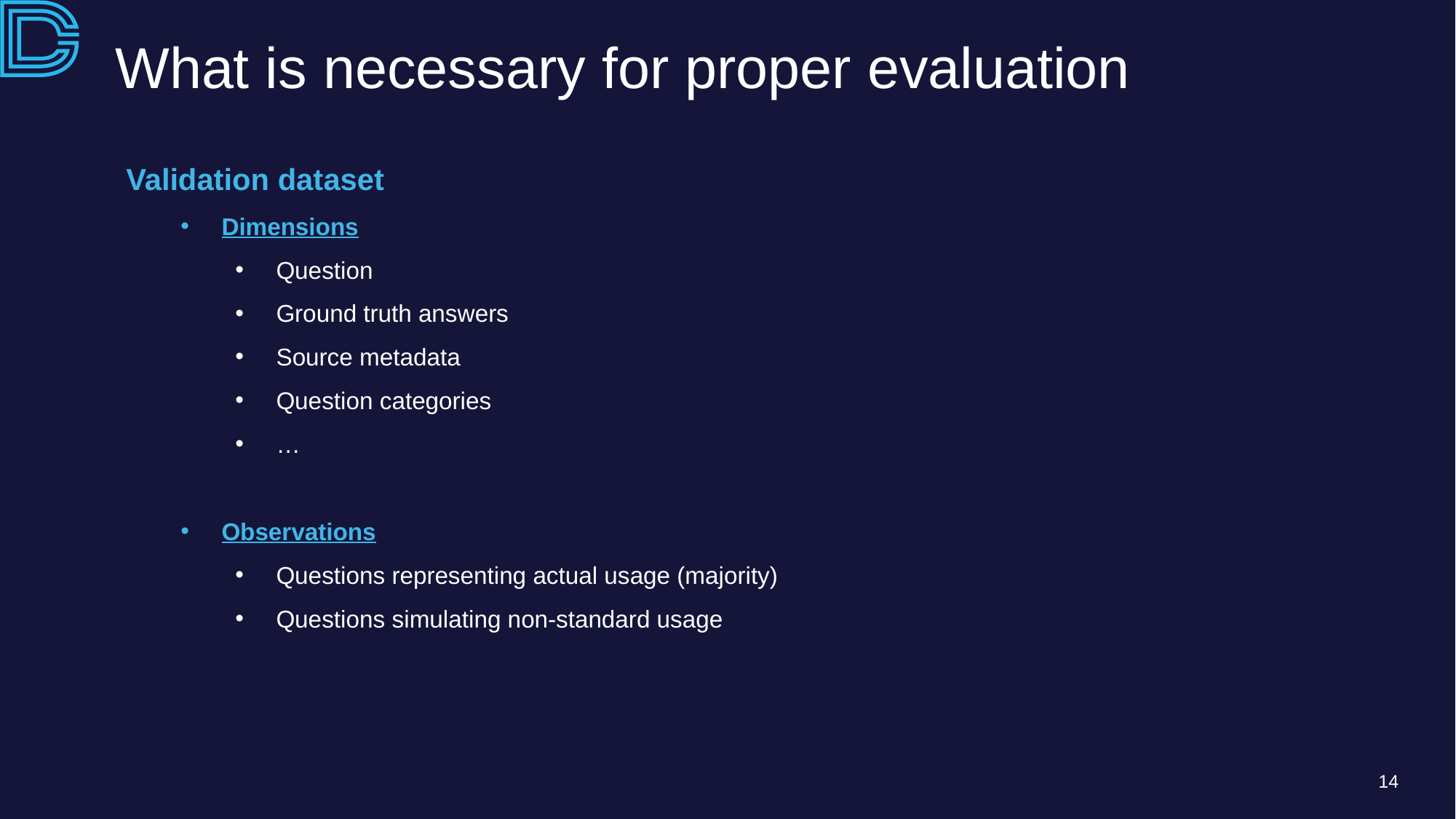

# What is necessary for proper evaluation
Validation dataset
Dimensions
Question
Ground truth answers
Source metadata
Question categories
…

Observations
Questions representing actual usage (majority)
Questions simulating non-standard usage

14